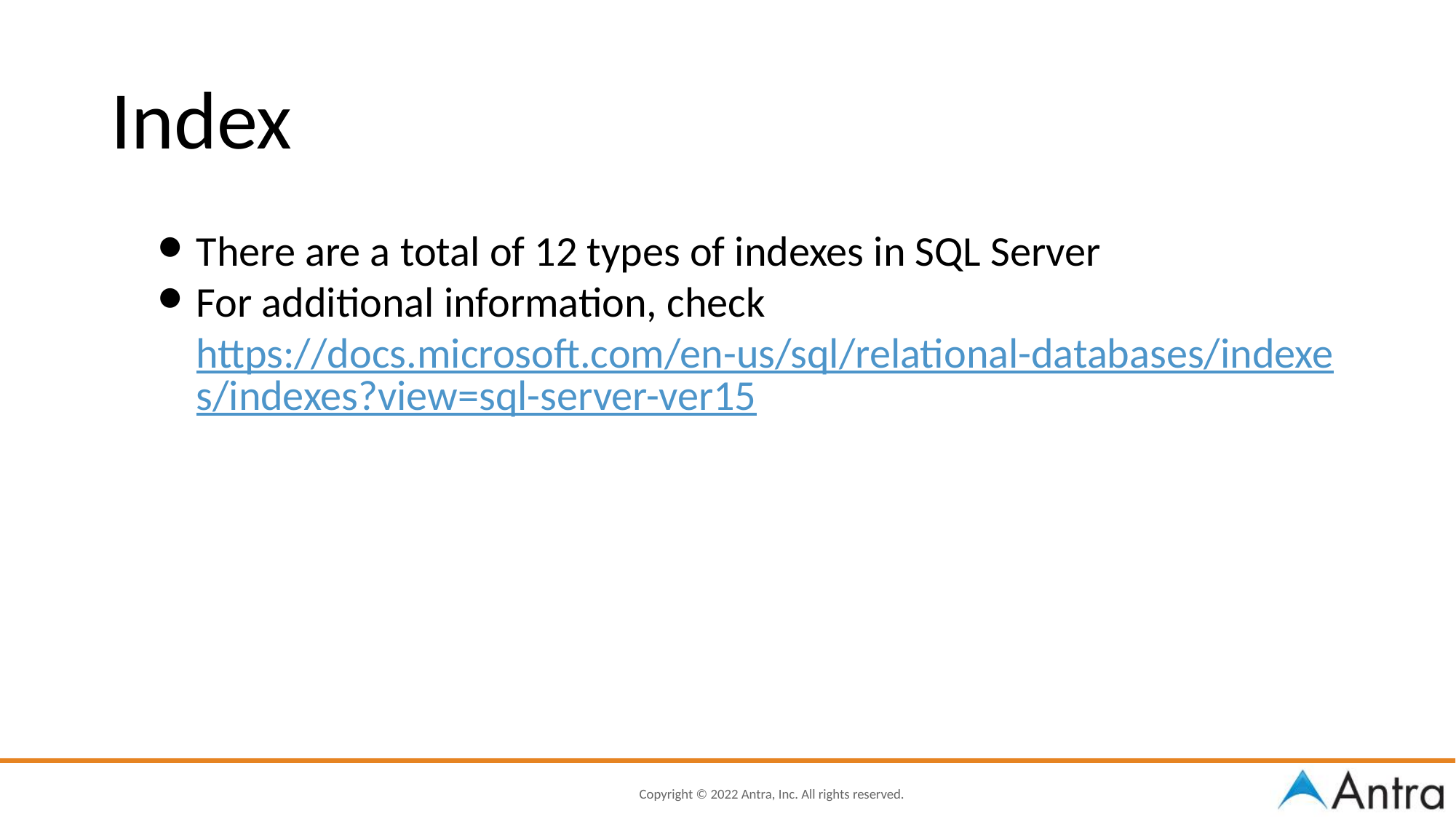

Index
There are a total of 12 types of indexes in SQL Server
For additional information, check https://docs.microsoft.com/en-us/sql/relational-databases/indexes/indexes?view=sql-server-ver15